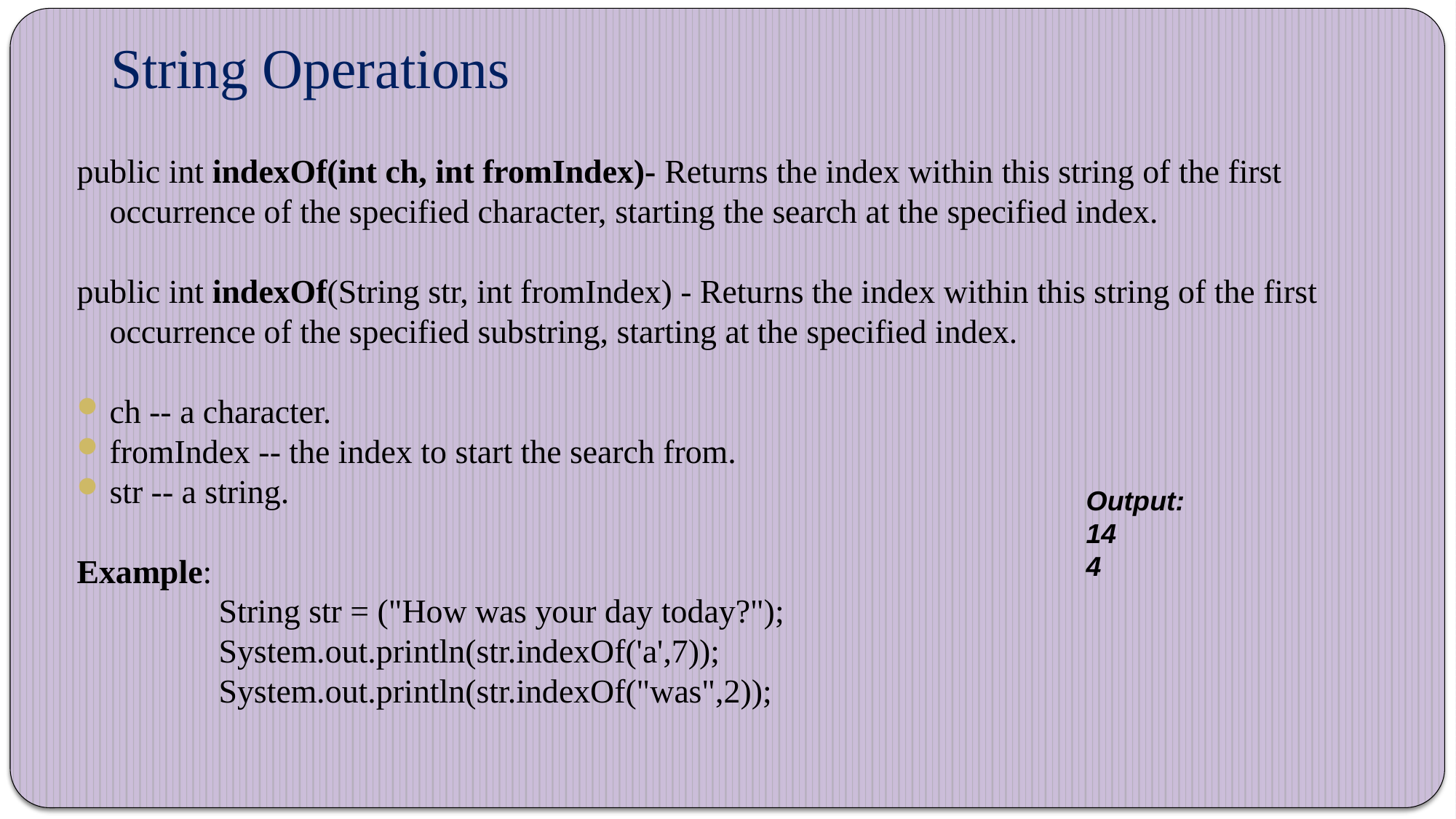

# String Operations
public int indexOf(int ch, int fromIndex)- Returns the index within this string of the first occurrence of the specified character, starting the search at the specified index.

public int indexOf(String str, int fromIndex) - Returns the index within this string of the first occurrence of the specified substring, starting at the specified index.

ch -- a character.
fromIndex -- the index to start the search from.
str -- a string.

Example:
		String str = ("How was your day today?");
        	System.out.println(str.indexOf('a',7));
        	System.out.println(str.indexOf("was",2));
Output:
14
4